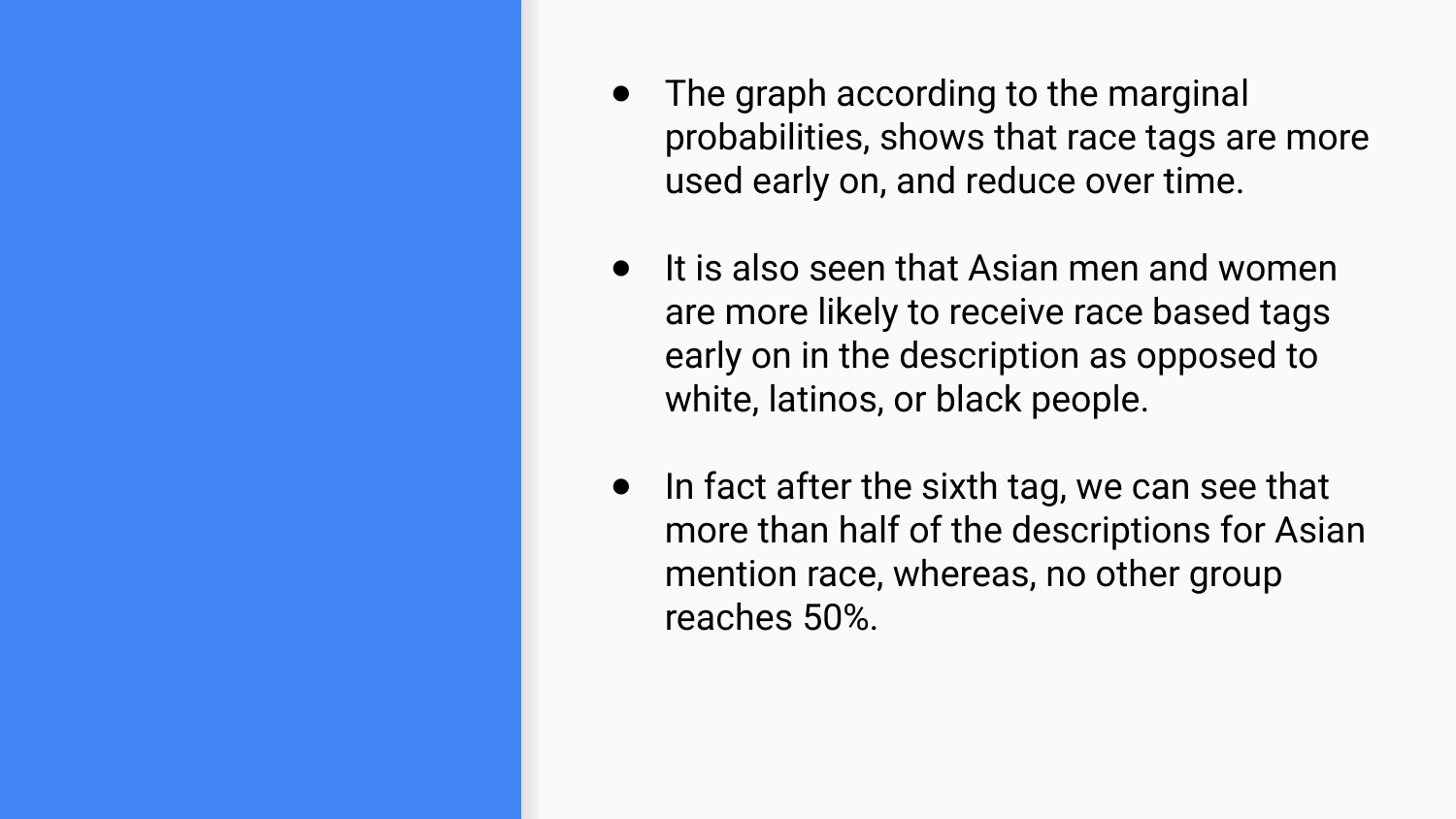

The graph according to the marginal probabilities, shows that race tags are more used early on, and reduce over time.

It is also seen that Asian men and women are more likely to receive race based tags early on in the description as opposed to white, latinos, or black people.

In fact after the sixth tag, we can see that more than half of the descriptions for Asian mention race, whereas, no other group reaches 50%.
#